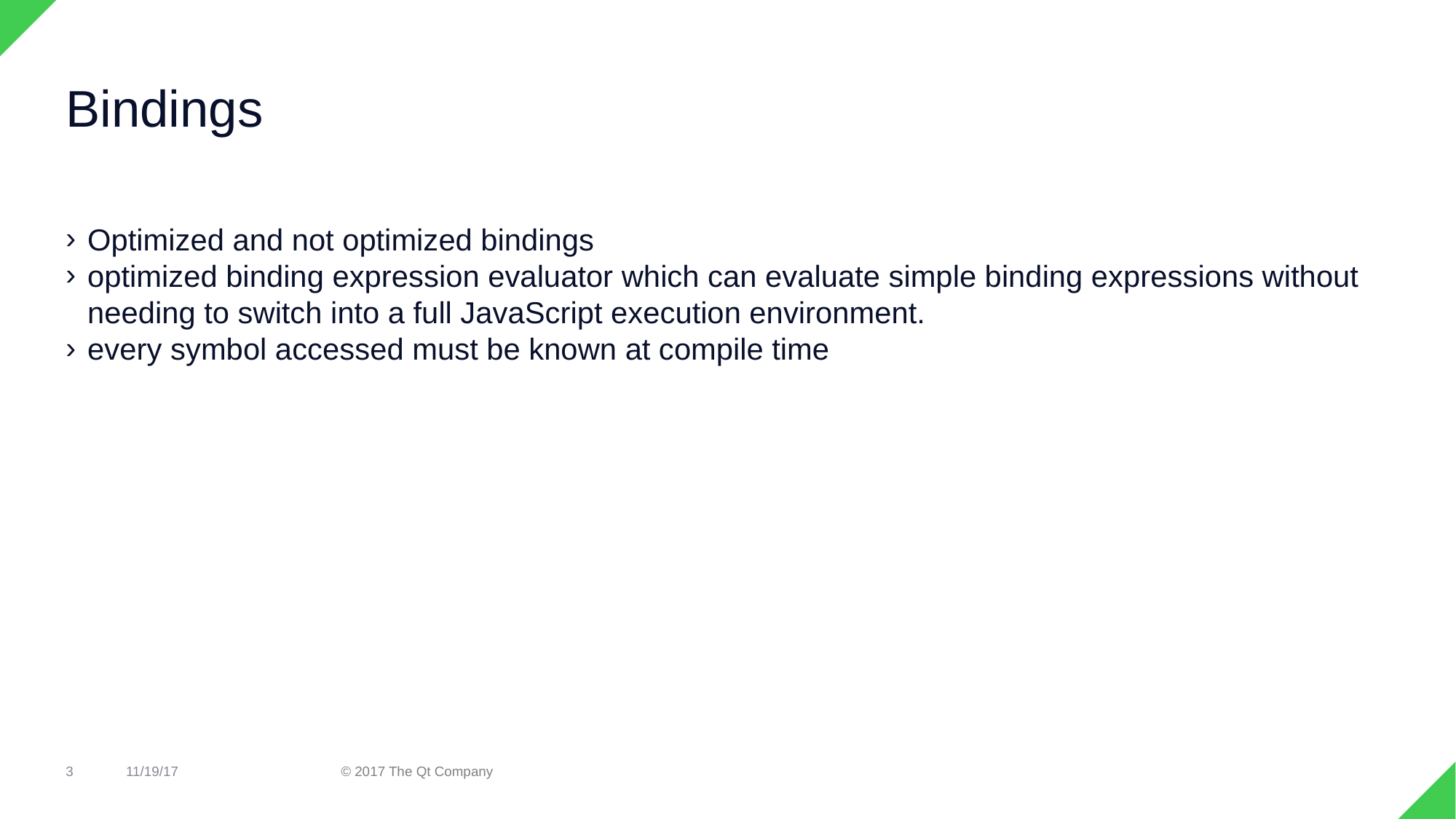

Bindings
Optimized and not optimized bindings
optimized binding expression evaluator which can evaluate simple binding expressions without needing to switch into a full JavaScript execution environment.
every symbol accessed must be known at compile time

3
11/19/17
© 2017 The Qt Company